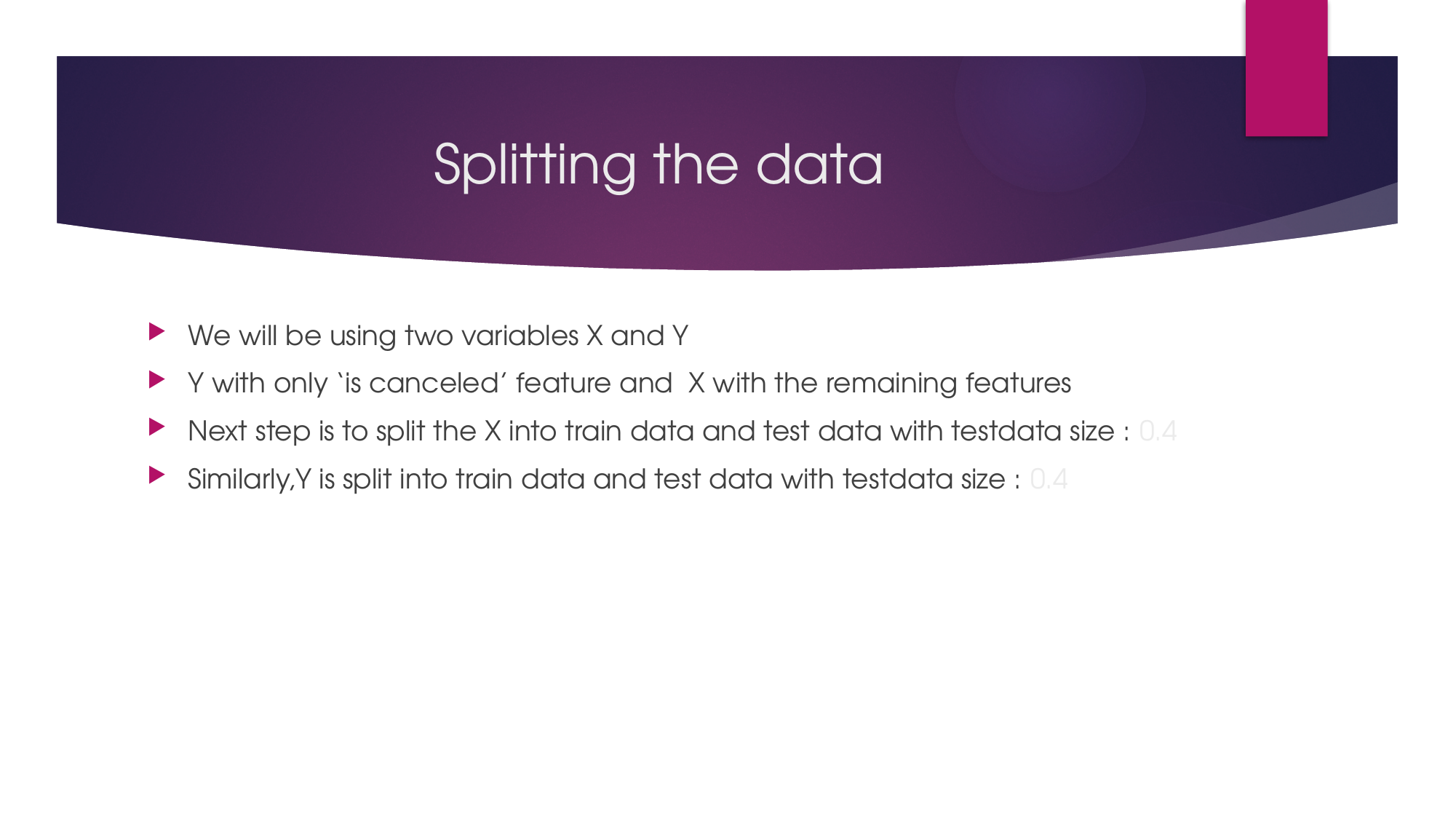

# Splitting the data

We will be using two variables X and Y
Y with only ‘is canceled’ feature and  X with the remaining features
Next step is to split the X into train data and test data with testdata size : 0.4
Similarly,Y is split into train data and test data with testdata size : 0.4